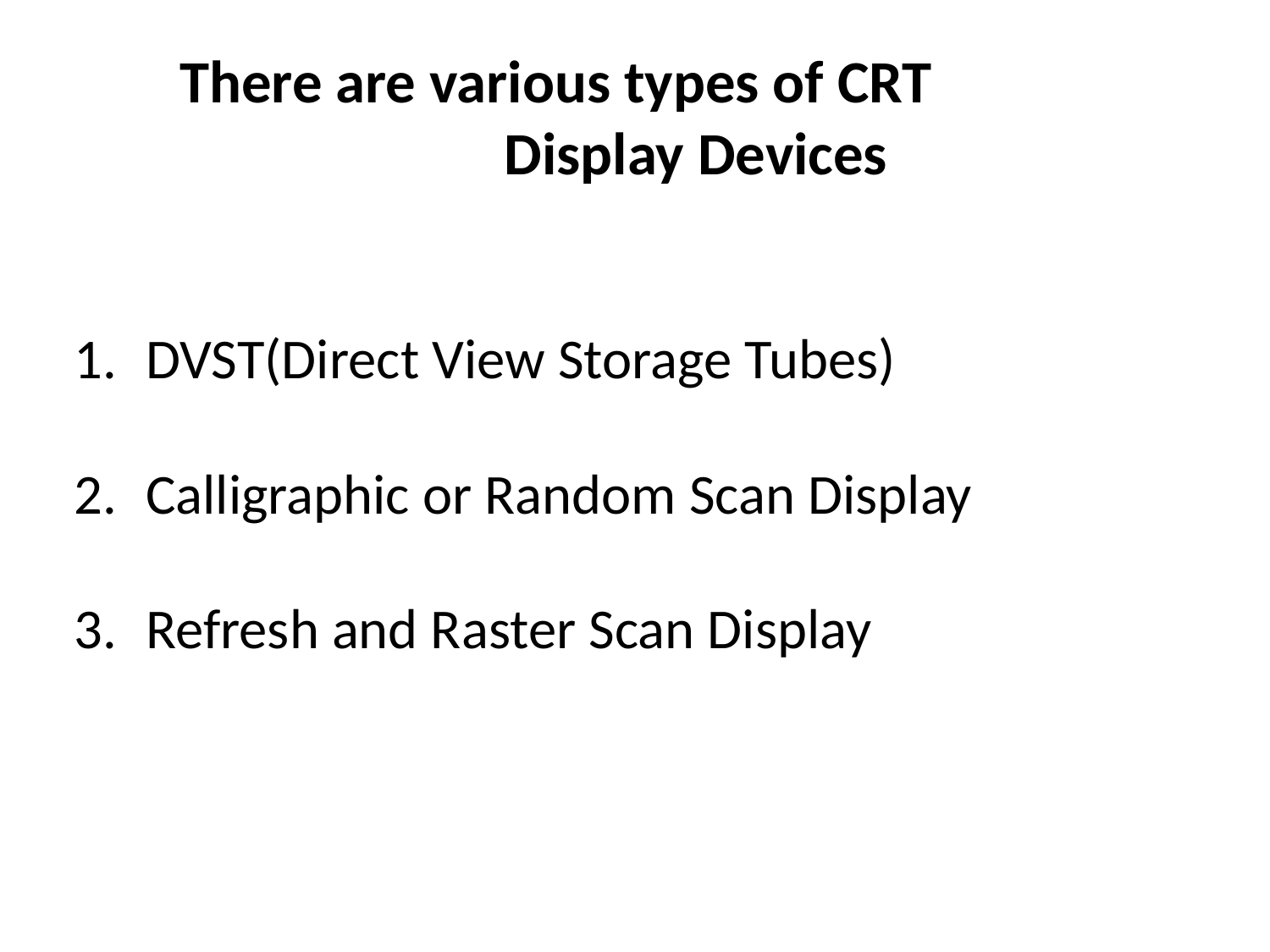

# There are various types of CRT                                   Display Devices
DVST(Direct View Storage Tubes)

Calligraphic or Random Scan Display

Refresh and Raster Scan Display